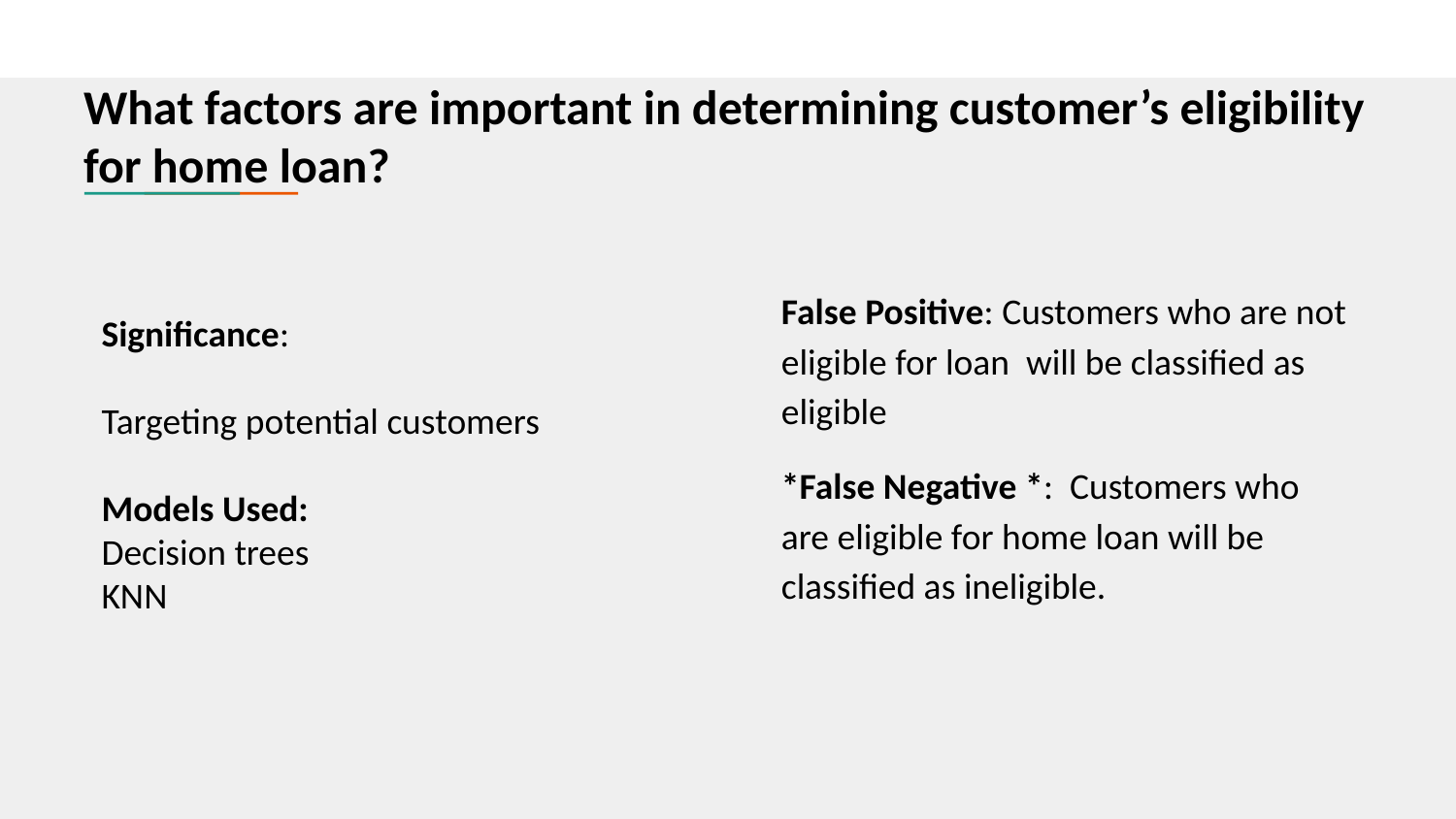

What factors are important in determining customer’s eligibility for home loan?
False Positive: Customers who are not eligible for loan  will be classified as eligible
*False Negative *:  Customers who are eligible for home loan will be classified as ineligible.

Significance:
Targeting potential customers

Models Used:
Decision trees
KNN